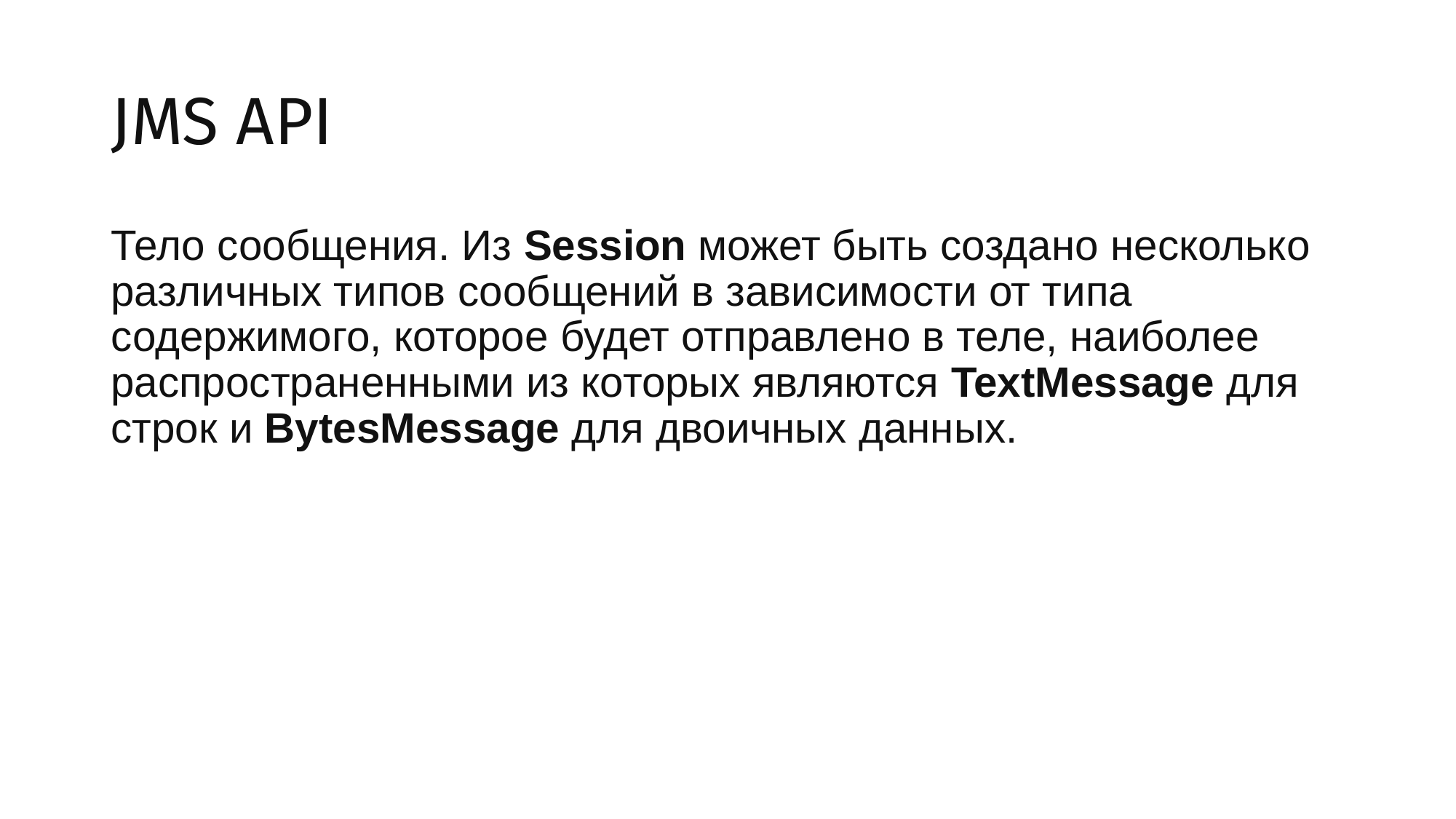

# JMS API
Тело сообщения. Из Session может быть создано несколько различных типов сообщений в зависимости от типа содержимого, которое будет отправлено в теле, наиболее распространенными из которых являются TextMessage для строк и BytesMessage для двоичных данных.